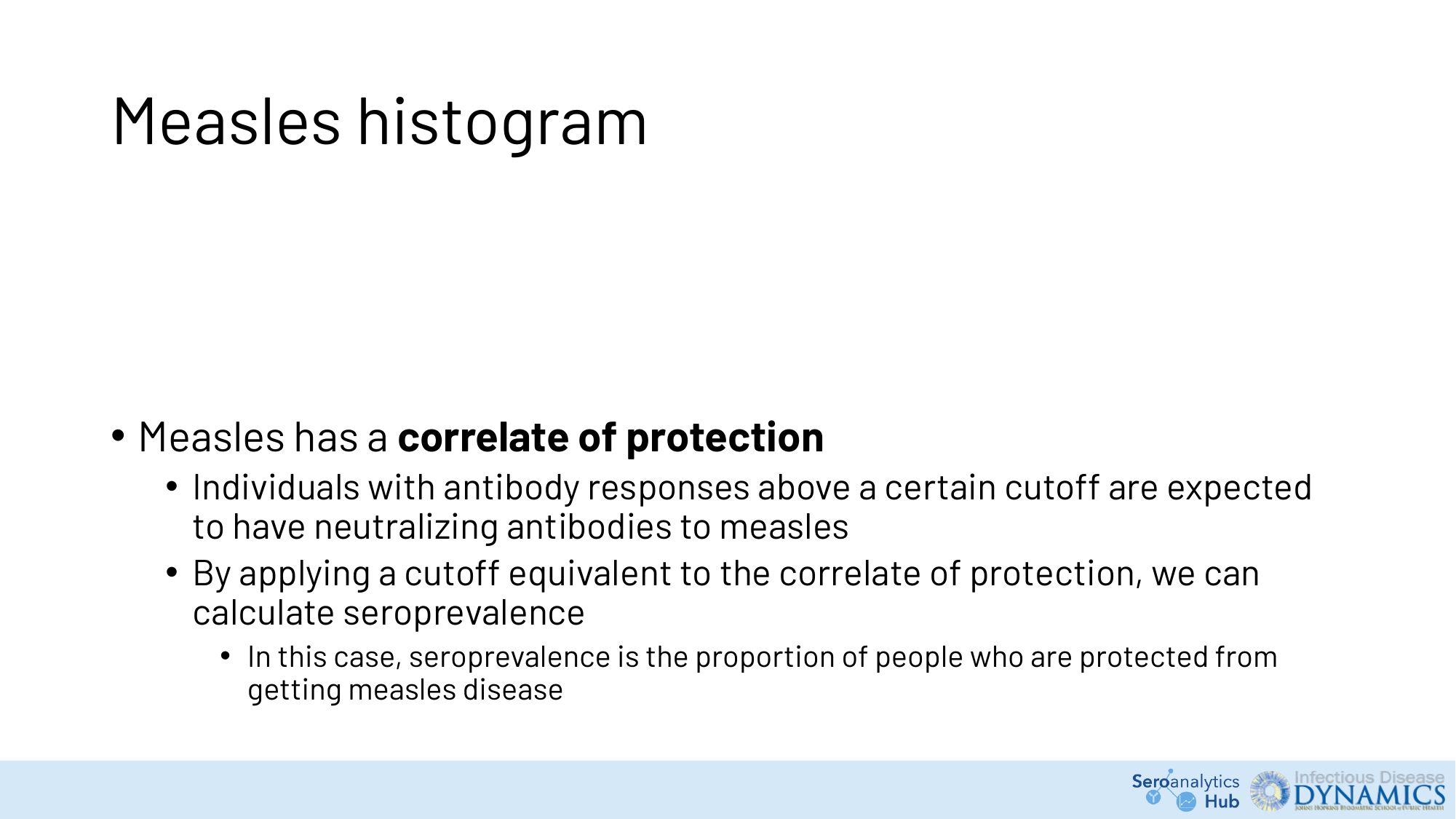

# Measles histogram
Measles has a correlate of protection
Individuals with antibody responses above a certain cutoff are expected to have neutralizing antibodies to measles
By applying a cutoff equivalent to the correlate of protection, we can calculate seroprevalence
In this case, seroprevalence is the proportion of people who are protected from getting measles disease